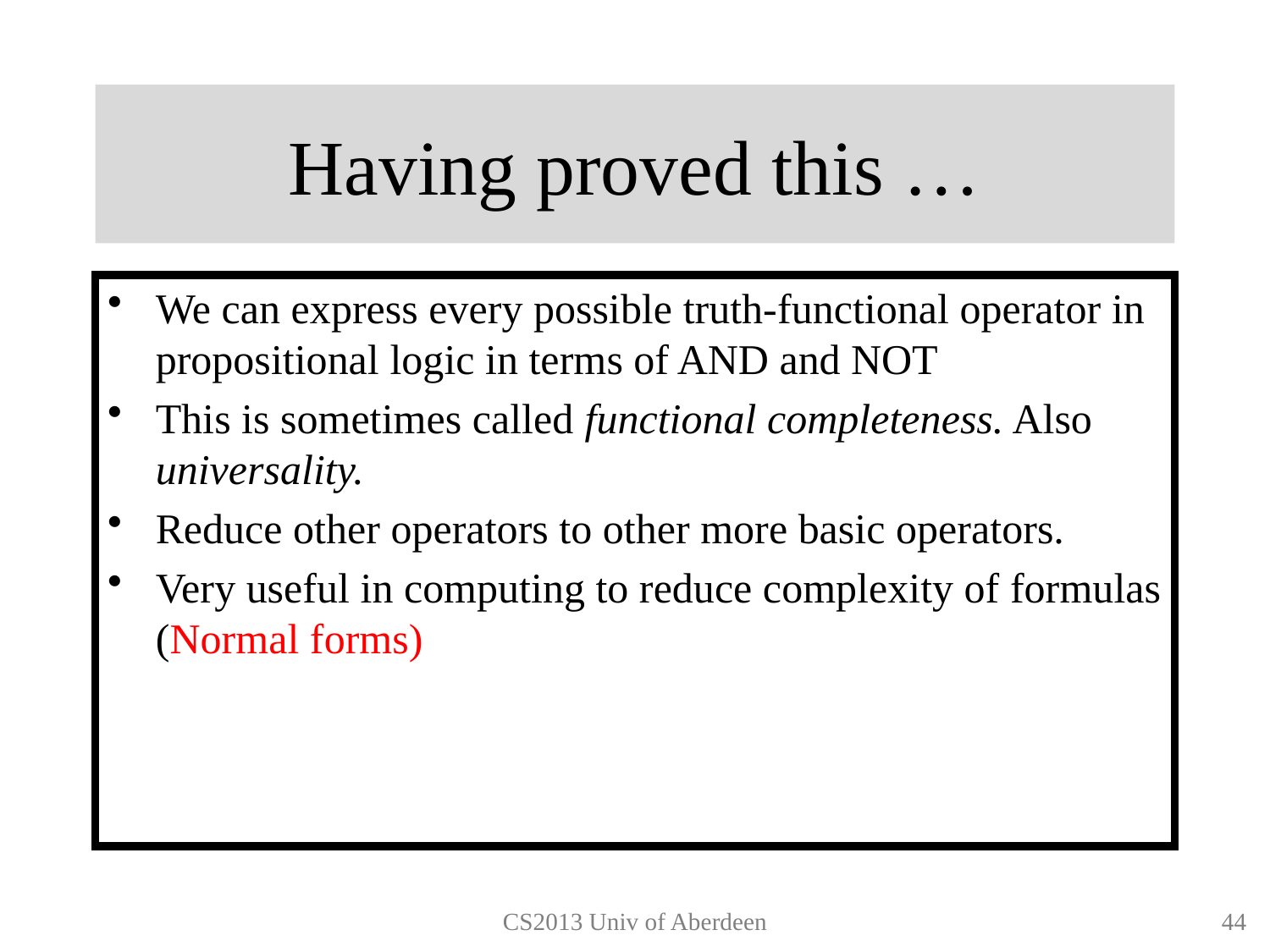

# Having proved this …
We can express every possible truth-functional operator in propositional logic in terms of AND and NOT
This is sometimes called functional completeness. Also universality.
Reduce other operators to other more basic operators.
Very useful in computing to reduce complexity of formulas (Normal forms)
CS2013 Univ of Aberdeen
44